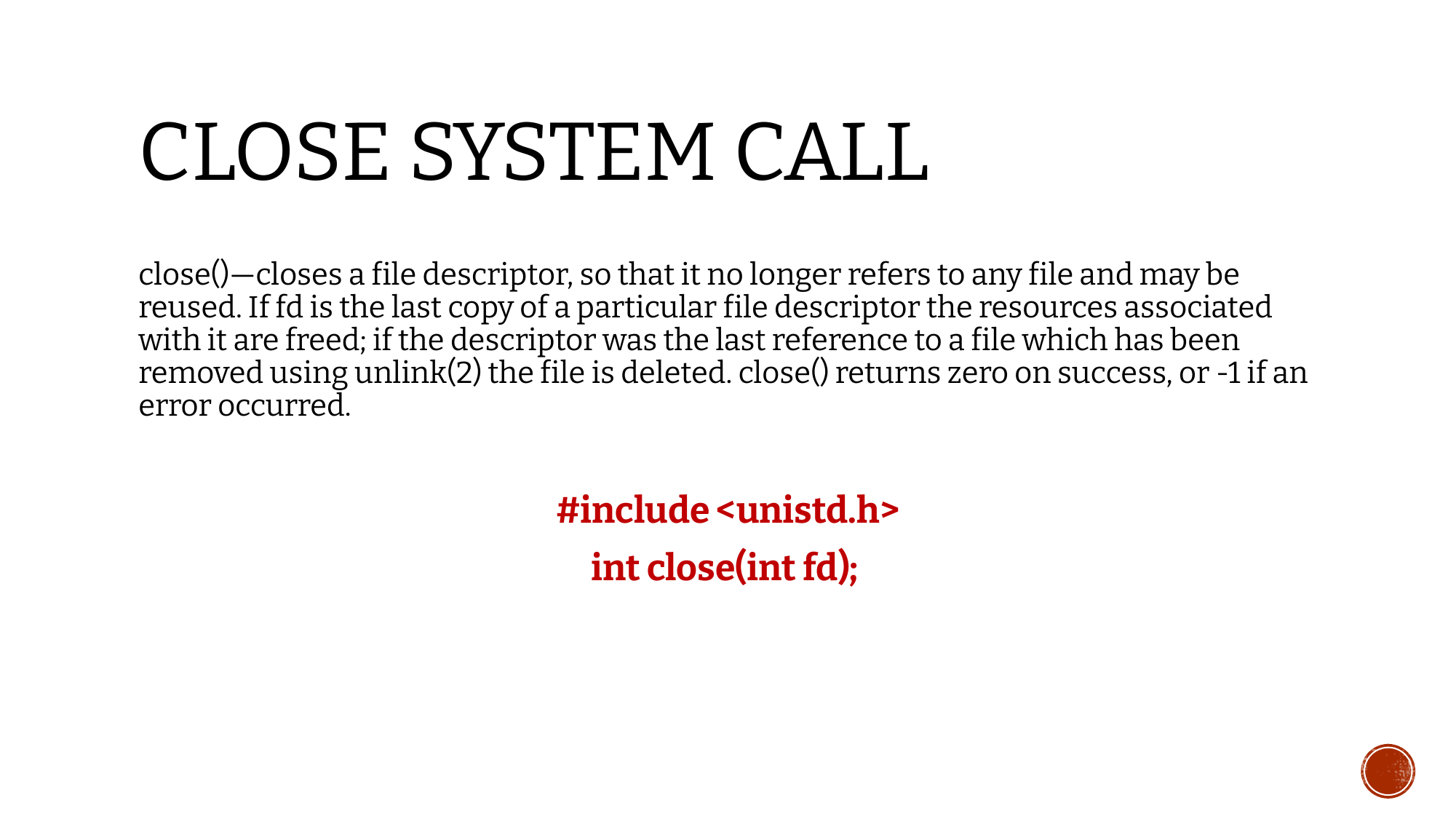

# Close system Call
close()—closes a file descriptor, so that it no longer refers to any file and may be reused. If fd is the last copy of a particular file descriptor the resources associated with it are freed; if the descriptor was the last reference to a file which has been removed using unlink(2) the file is deleted. close() returns zero on success, or -1 if an error occurred.

#include <unistd.h>
int close(int fd);